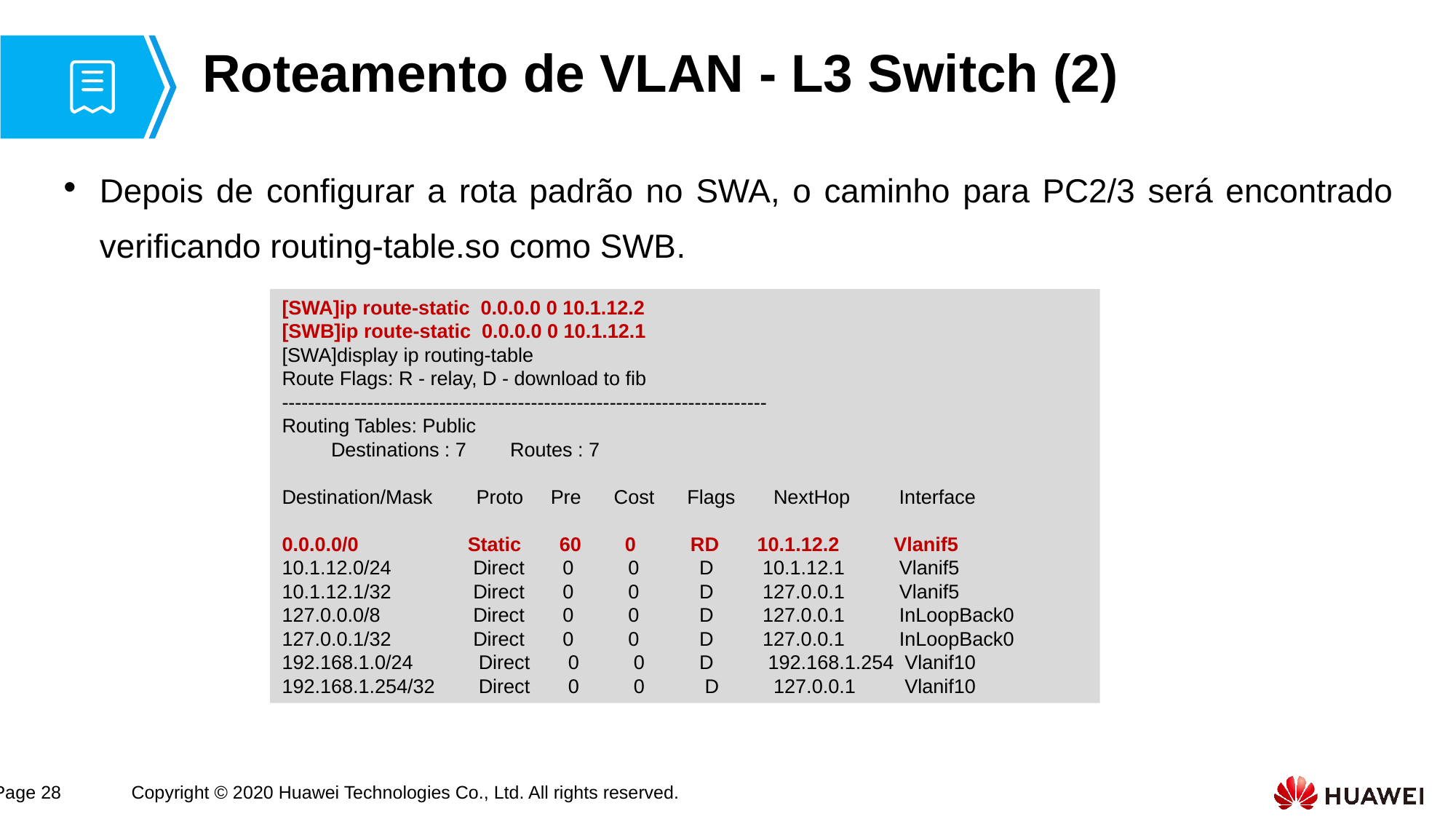

# Roteamento de VLAN - L3 Switch (2)
Depois de configurar a rota padrão no SWA, o caminho para PC2/3 será encontrado verificando routing-table.so como SWB.
[SWA]ip route-static  0.0.0.0 0 10.1.12.2
[SWB]ip route-static  0.0.0.0 0 10.1.12.1
[SWA]display ip routing-table
Route Flags: R - relay, D - download to fib
--------------------------------------------------------------------------
Routing Tables: Public
         Destinations : 7        Routes : 7

Destination/Mask        Proto     Pre      Cost      Flags       NextHop         Interface

0.0.0.0/0                    Static       60        0          RD       10.1.12.2          Vlanif5
10.1.12.0/24               Direct       0          0           D         10.1.12.1          Vlanif5
10.1.12.1/32               Direct       0          0           D         127.0.0.1          Vlanif5
127.0.0.0/8                 Direct       0          0           D         127.0.0.1          InLoopBack0
127.0.0.1/32               Direct       0          0           D         127.0.0.1          InLoopBack0
192.168.1.0/24            Direct       0          0          D          192.168.1.254  Vlanif10
192.168.1.254/32        Direct       0          0           D          127.0.0.1         Vlanif10